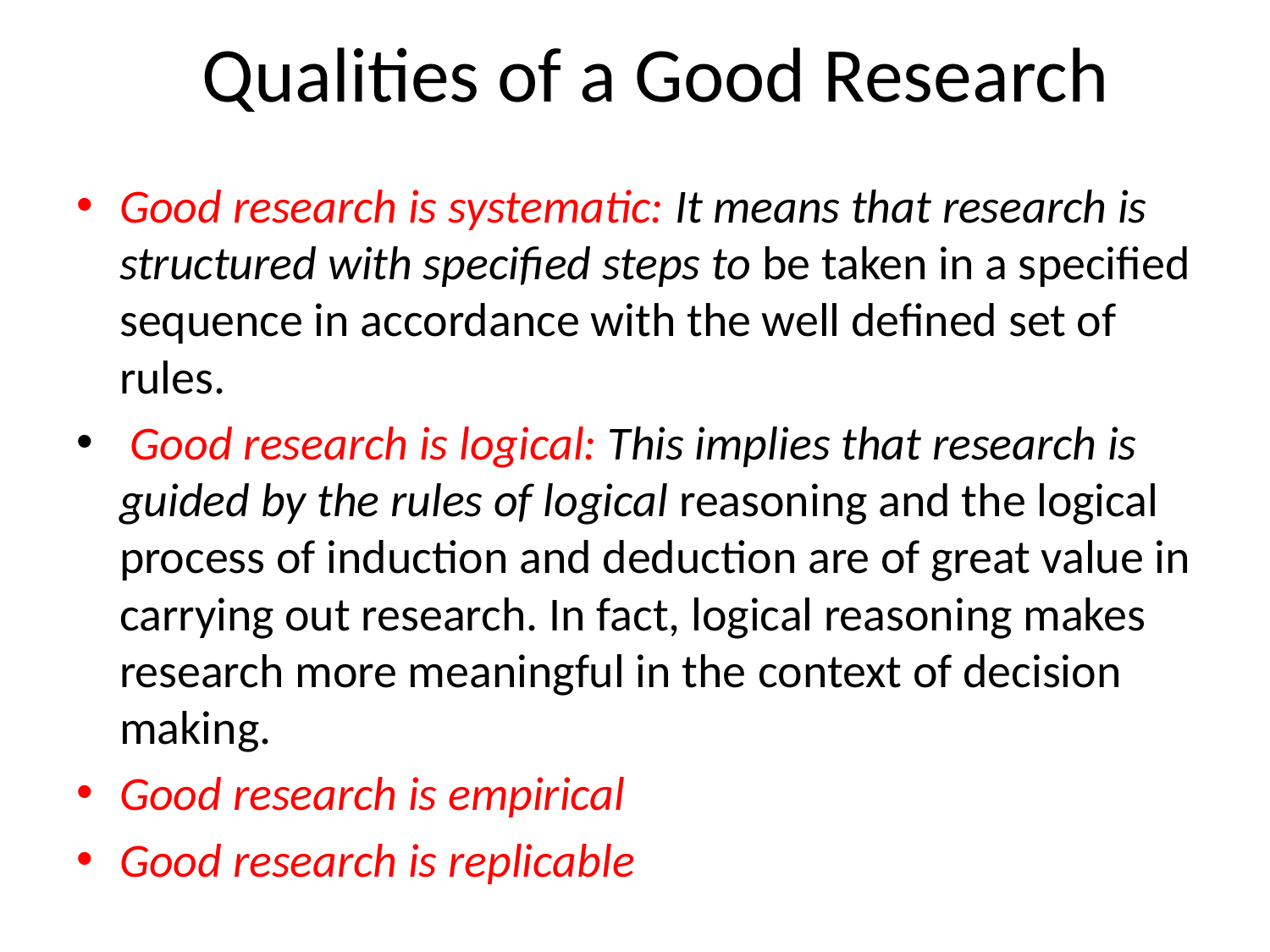

# Qualities of a Good Research
Good research is systematic: It means that research is structured with specified steps to be taken in a specified sequence in accordance with the well defined set of rules.
 Good research is logical: This implies that research is guided by the rules of logical reasoning and the logical process of induction and deduction are of great value in carrying out research. In fact, logical reasoning makes research more meaningful in the context of decision making.
Good research is empirical
Good research is replicable